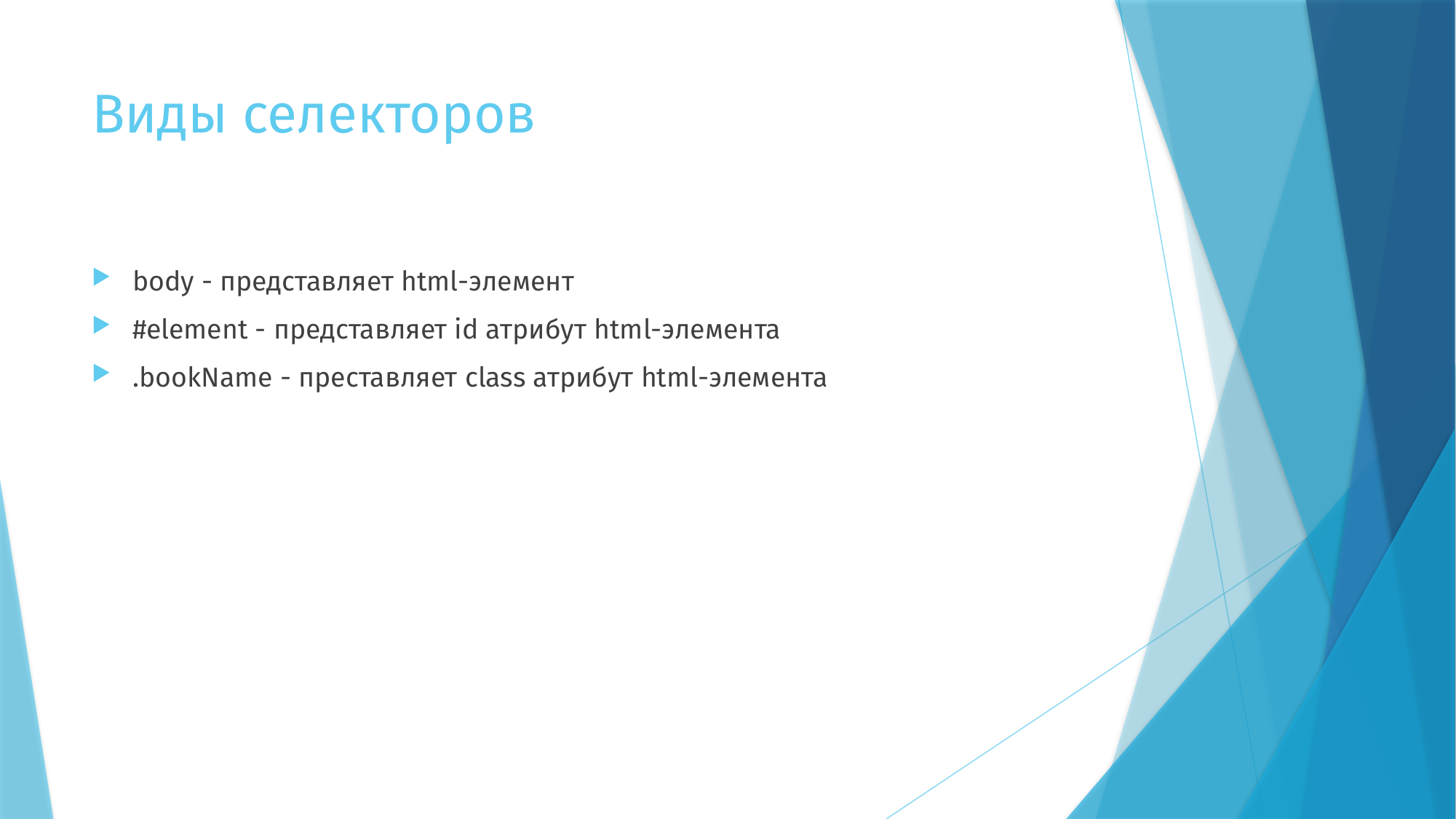

# Виды селекторов
body - представляет html-элемент
#element - представляет id атрибут html-элемента
.bookName - преставляет class атрибут html-элемента